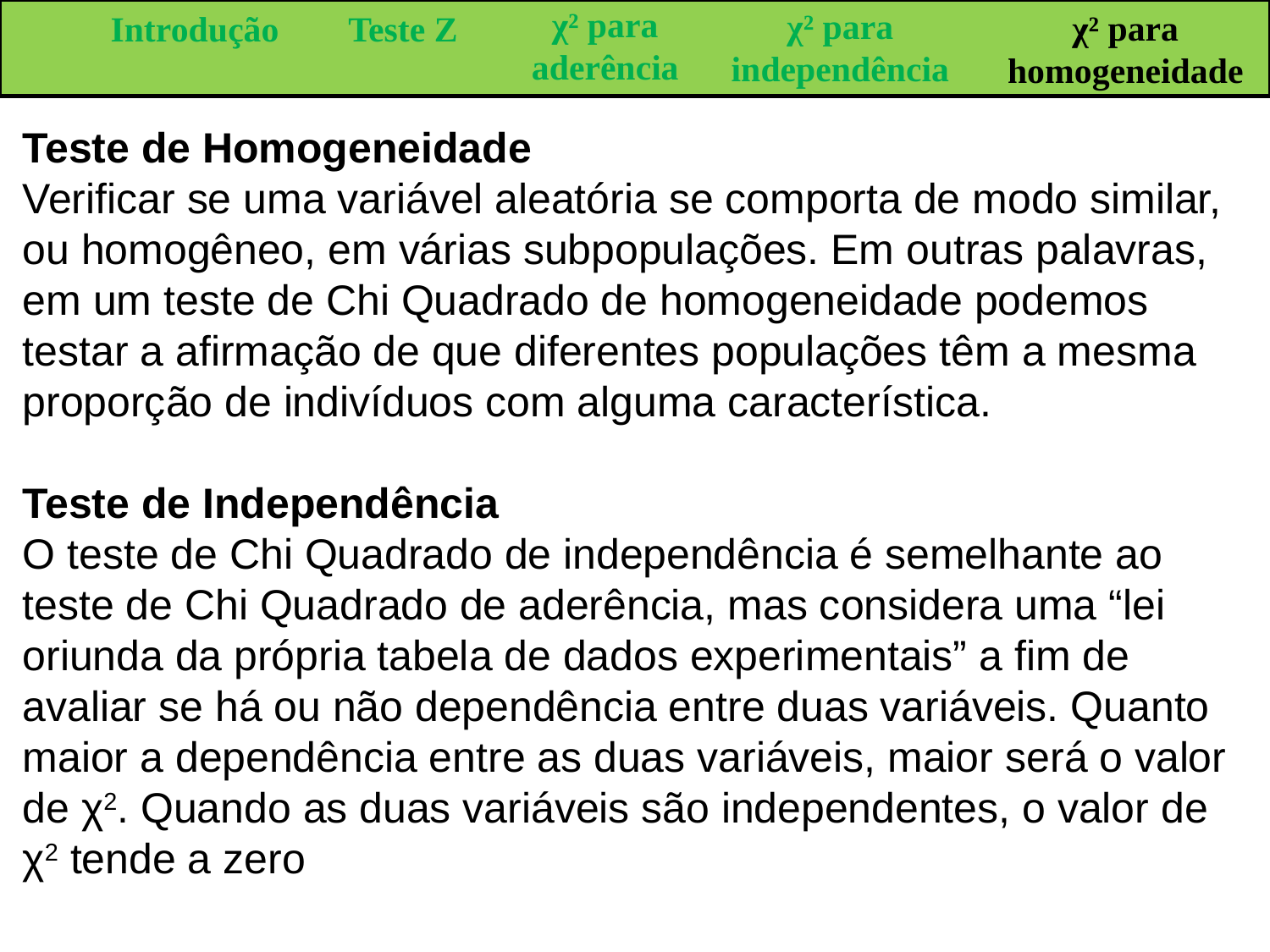

Introdução
Teste Z
χ² para homogeneidade
χ² para aderência
χ² para independência
Teste de Homogeneidade
Verificar se uma variável aleatória se comporta de modo similar, ou homogêneo, em várias subpopulações. Em outras palavras, em um teste de Chi Quadrado de homogeneidade podemos testar a afirmação de que diferentes populações têm a mesma proporção de indivíduos com alguma característica.

Teste de Independência
O teste de Chi Quadrado de independência é semelhante ao teste de Chi Quadrado de aderência, mas considera uma “lei oriunda da própria tabela de dados experimentais” a fim de avaliar se há ou não dependência entre duas variáveis. Quanto maior a dependência entre as duas variáveis, maior será o valor de χ2. Quando as duas variáveis são independentes, o valor de χ2 tende a zero